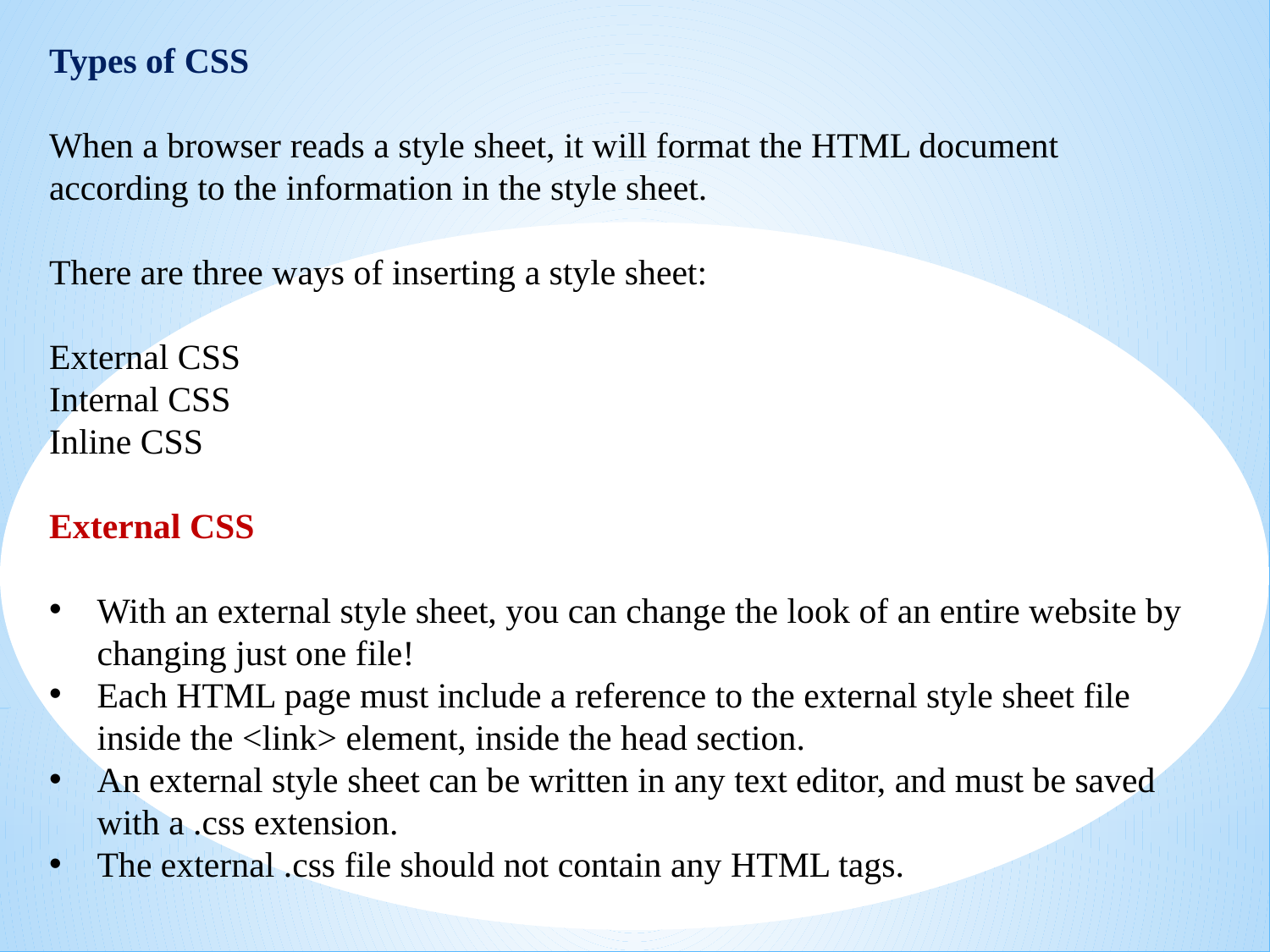

Types of CSS

When a browser reads a style sheet, it will format the HTML document according to the information in the style sheet.

There are three ways of inserting a style sheet:

External CSS
Internal CSS
Inline CSS

External CSS

With an external style sheet, you can change the look of an entire website by changing just one file!
Each HTML page must include a reference to the external style sheet file inside the <link> element, inside the head section.
An external style sheet can be written in any text editor, and must be saved with a .css extension.
The external .css file should not contain any HTML tags.